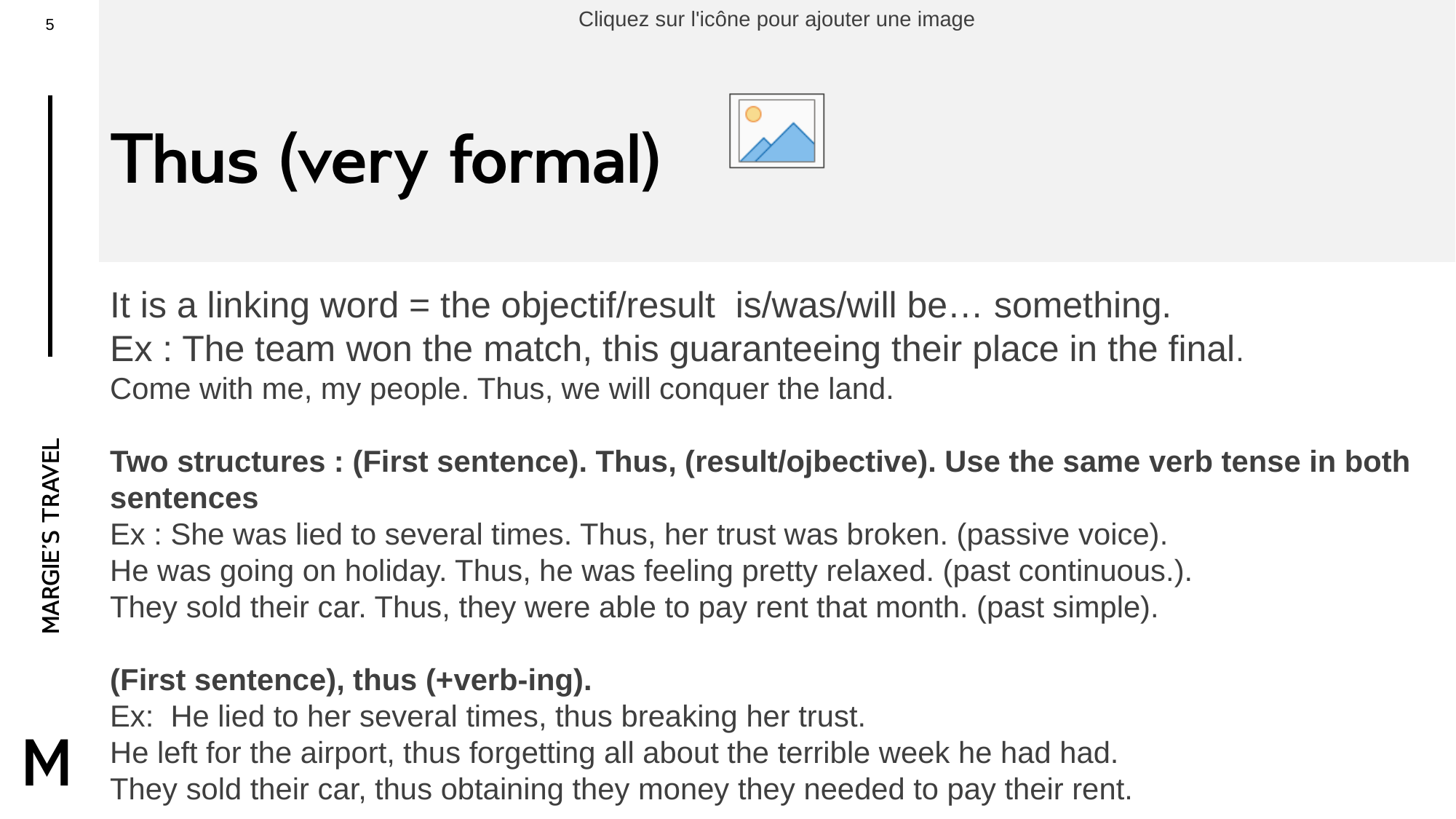

# Thus (very formal)
It is a linking word = the objectif/result  is/was/will be… something.
Ex : The team won the match, this guaranteeing their place in the final.
Come with me, my people. Thus, we will conquer the land.

Two structures : (First sentence). Thus, (result/ojbective). Use the same verb tense in both sentences
Ex : She was lied to several times. Thus, her trust was broken. (passive voice).
He was going on holiday. Thus, he was feeling pretty relaxed. (past continuous.).
They sold their car. Thus, they were able to pay rent that month. (past simple).

(First sentence), thus (+verb-ing).
Ex:  He lied to her several times, thus breaking her trust.
He left for the airport, thus forgetting all about the terrible week he had had.
They sold their car, thus obtaining they money they needed to pay their rent.